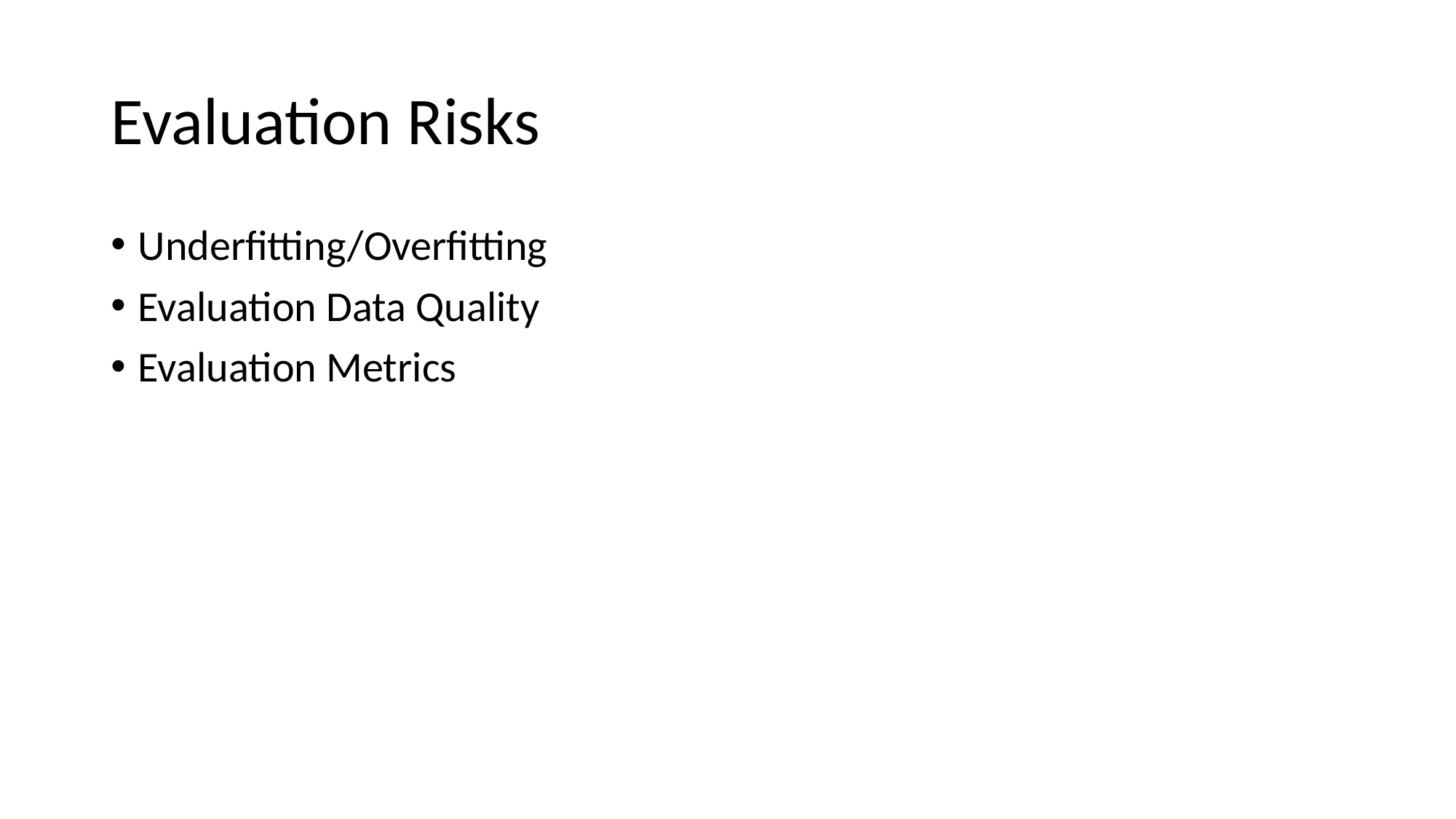

# Evaluation Risks
Underfitting/Overfitting
Evaluation Data Quality
Evaluation Metrics